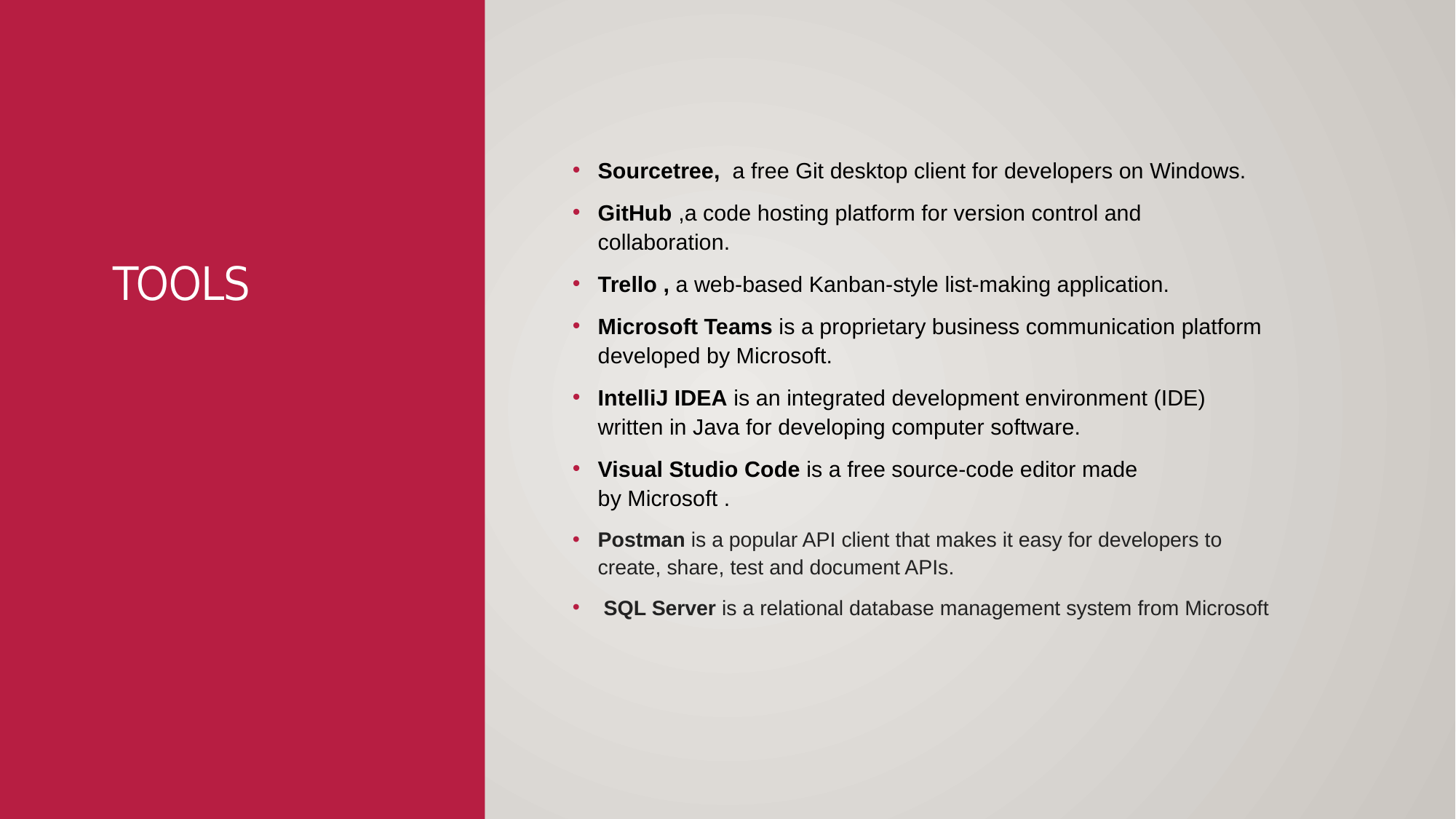

# Tools
Sourcetree,  a free Git desktop client for developers on Windows.
GitHub ,a code hosting platform for version control and collaboration.
Trello , a web-based Kanban-style list-making application.
Microsoft Teams is a proprietary business communication platform developed by Microsoft.
IntelliJ IDEA is an integrated development environment (IDE) written in Java for developing computer software.
Visual Studio Code is a free source-code editor made by Microsoft .
Postman is a popular API client that makes it easy for developers to create, share, test and document APIs.
 SQL Server is a relational database management system from Microsoft